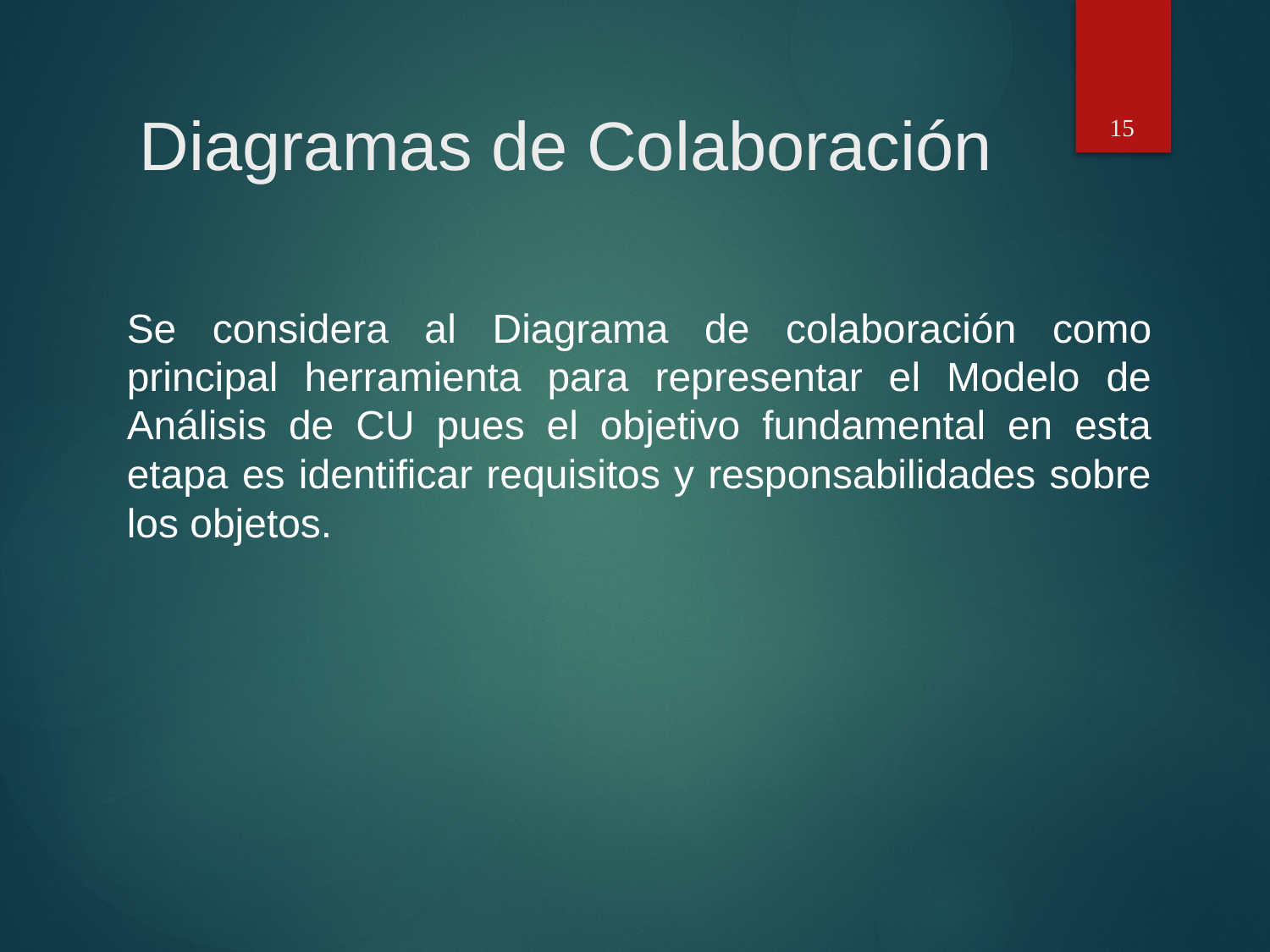

Diagramas de Colaboración
15
Se considera al Diagrama de colaboración como principal herramienta para representar el Modelo de Análisis de CU pues el objetivo fundamental en esta etapa es identificar requisitos y responsabilidades sobre los objetos.